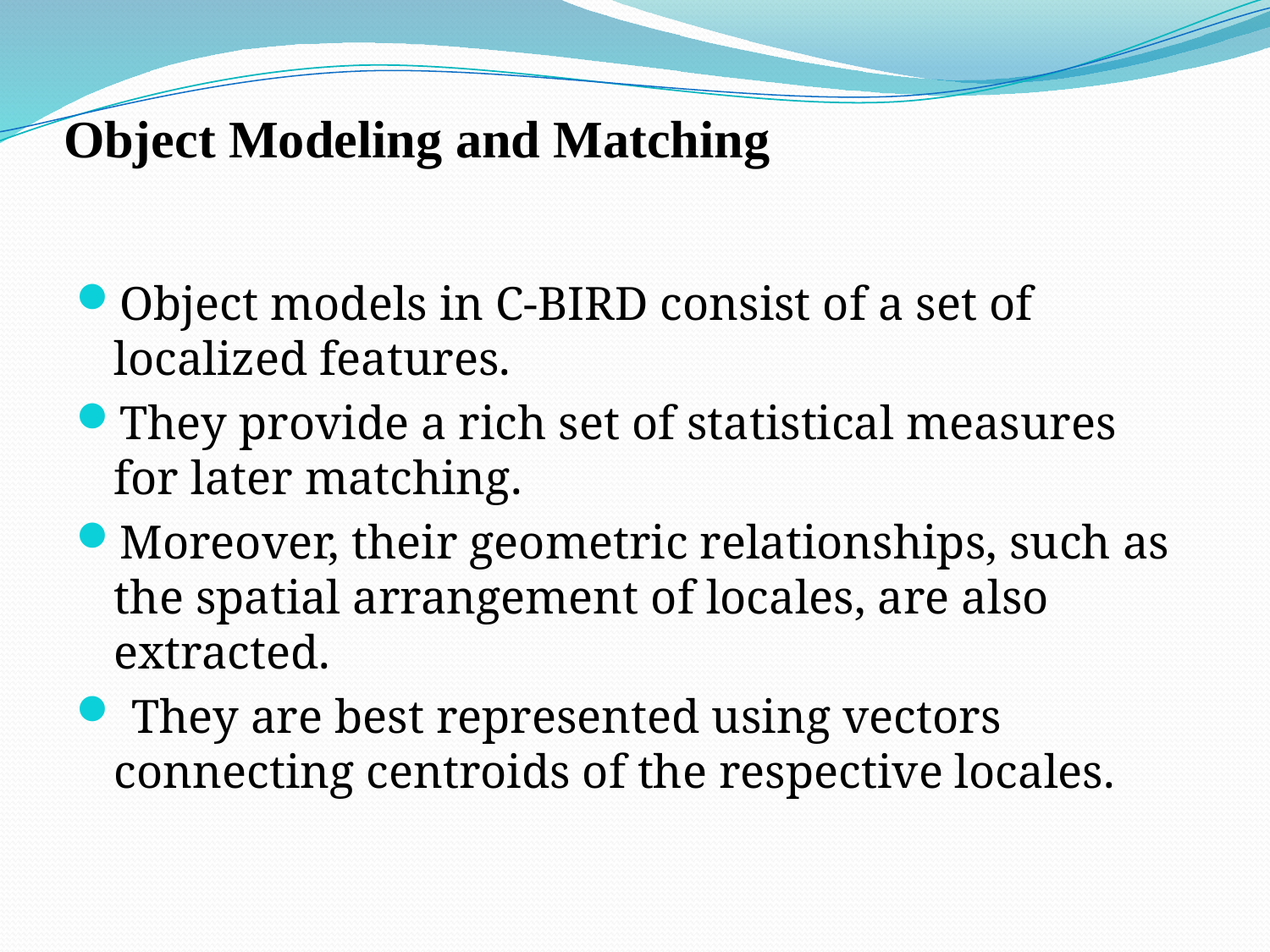

# Object Modeling and Matching
Object models in C-BIRD consist of a set of localized features.
They provide a rich set of statistical measures for later matching.
Moreover, their geometric relationships, such as the spatial arrangement of locales, are also extracted.
 They are best represented using vectors connecting centroids of the respective locales.